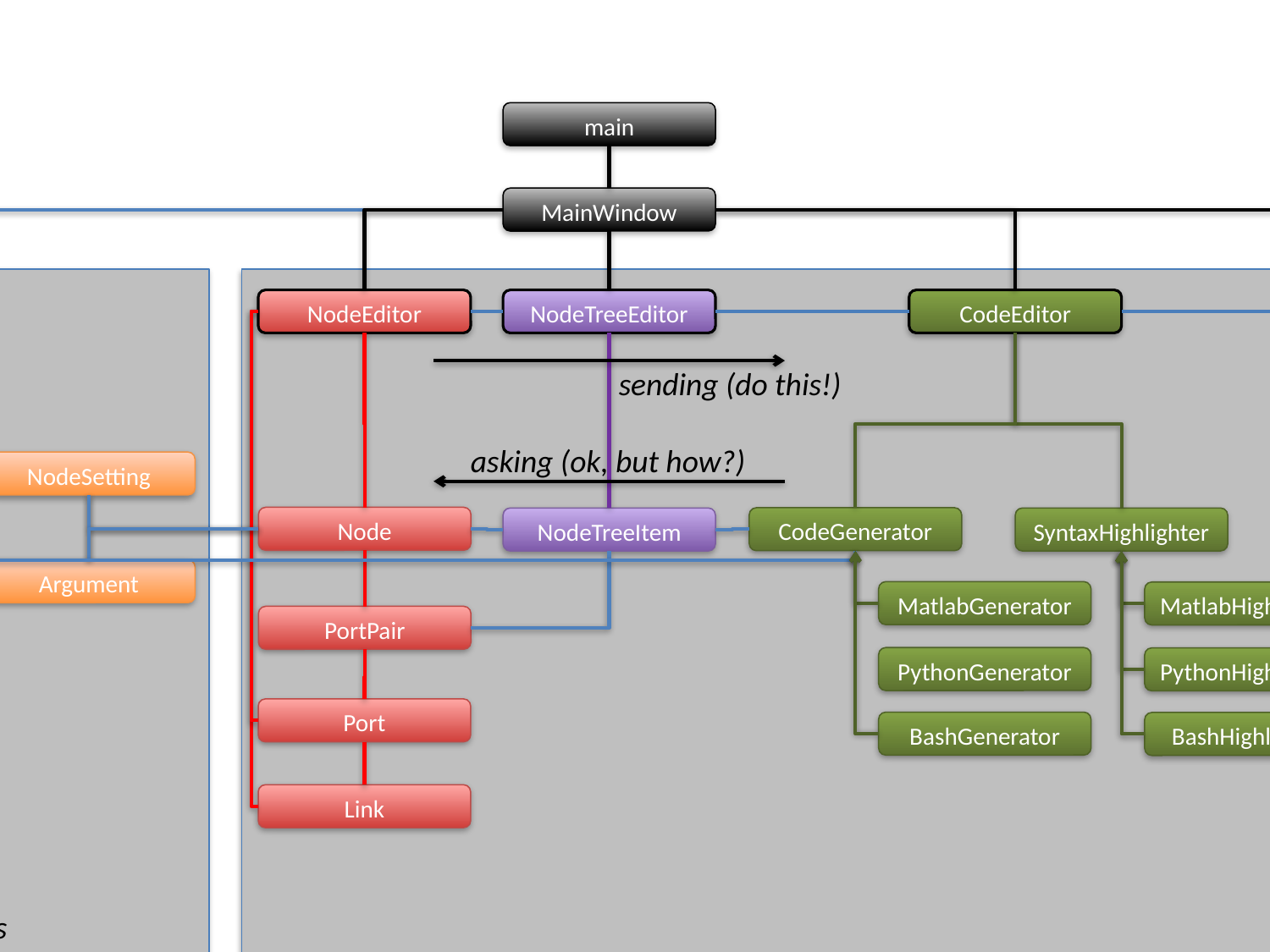

main
MainWindow

CodeEditor
NodeTreeEditor
NodeEditor
CodeInterpreter
sending (do this!)
asking (ok, but how?)
NodeSetting
NodeLibrary
Node
CodeGenerator
NodeTreeItem
SyntaxHighlighter
Argument
MatlabGenerator
MatlabHighlighter
PortPair
Singleton
PythonGenerator
PythonHighlighter
Port
BashGenerator
BashHighlighter
Preferences
Link
Library and Settings
Editors